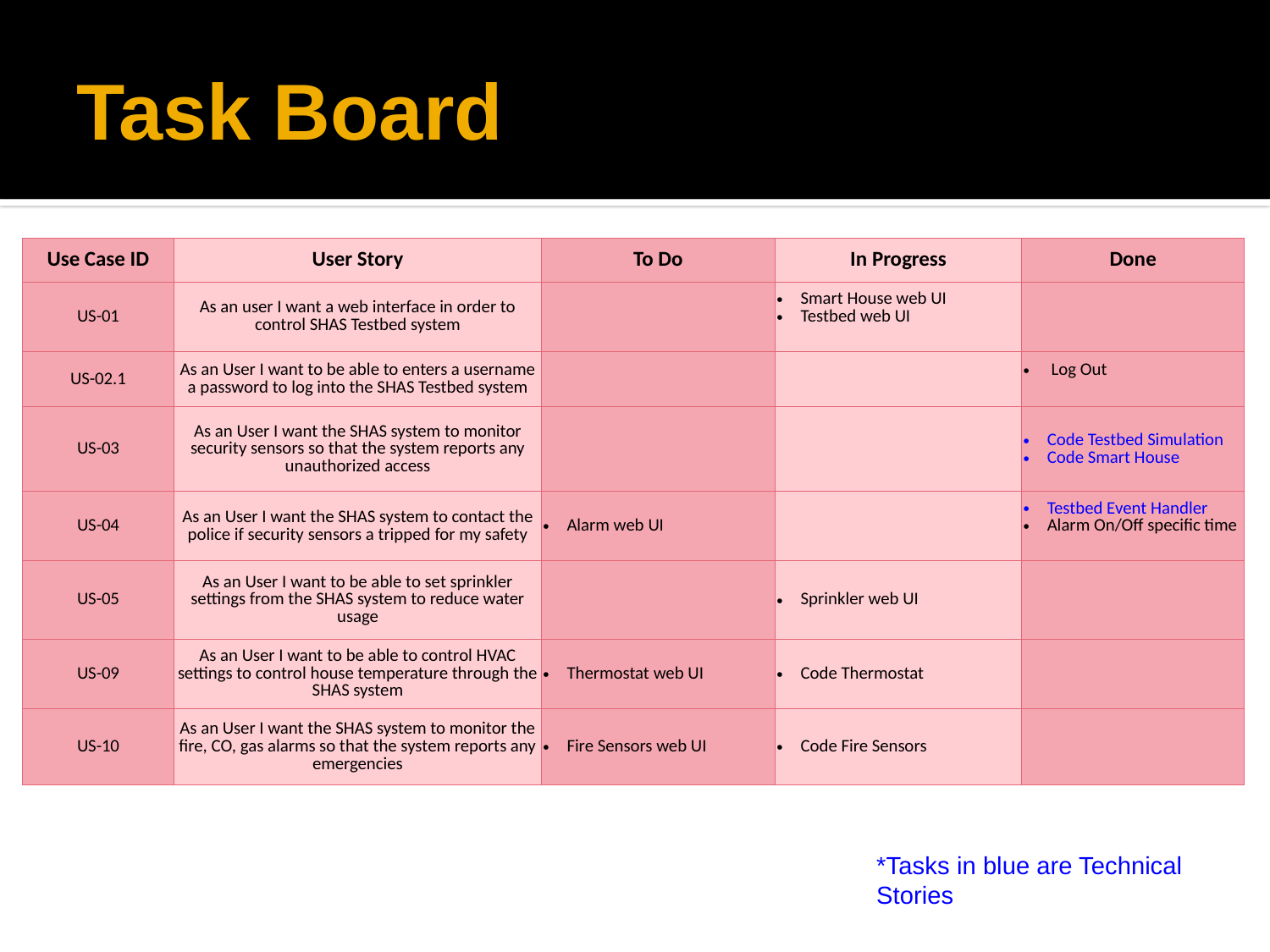

# Task Board
| Use Case ID | User Story | To Do | In Progress | Done |
| --- | --- | --- | --- | --- |
| US-01 | As an user I want a web interface in order to control SHAS Testbed system |  | Smart House web UI Testbed web UI |  |
| US-02.1 | As an User I want to be able to enters a username a password to log into the SHAS Testbed system |  |  | Log Out |
| US-03 | As an User I want the SHAS system to monitor security sensors so that the system reports any unauthorized access |  |  | Code Testbed Simulation Code Smart House |
| US-04 | As an User I want the SHAS system to contact the police if security sensors a tripped for my safety | Alarm web UI |  | Testbed Event Handler Alarm On/Off specific time |
| US-05 | As an User I want to be able to set sprinkler settings from the SHAS system to reduce water usage |  | Sprinkler web UI |  |
| US-09 | As an User I want to be able to control HVAC settings to control house temperature through the SHAS system | Thermostat web UI | Code Thermostat |  |
| US-10 | As an User I want the SHAS system to monitor the fire, CO, gas alarms so that the system reports any emergencies | Fire Sensors web UI | Code Fire Sensors |  |
*Tasks in blue are Technical Stories